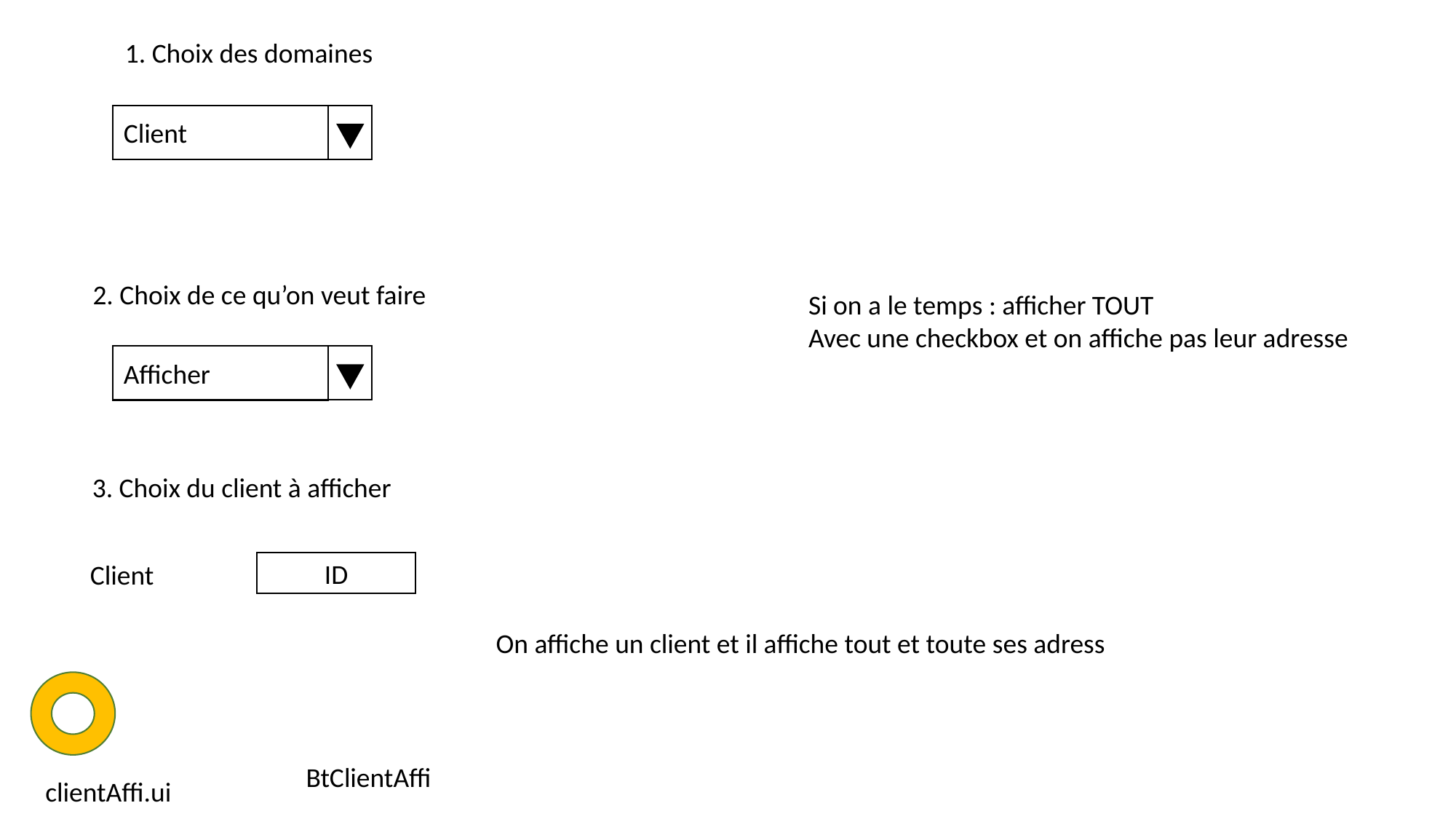

1. Choix des domaines
Client

2. Choix de ce qu’on veut faire
Si on a le temps : afficher TOUT
Avec une checkbox et on affiche pas leur adresse

Afficher

3. Choix du client à afficher
ID
Client
On affiche un client et il affiche tout et toute ses adress

BtClientAffi
clientAffi.ui